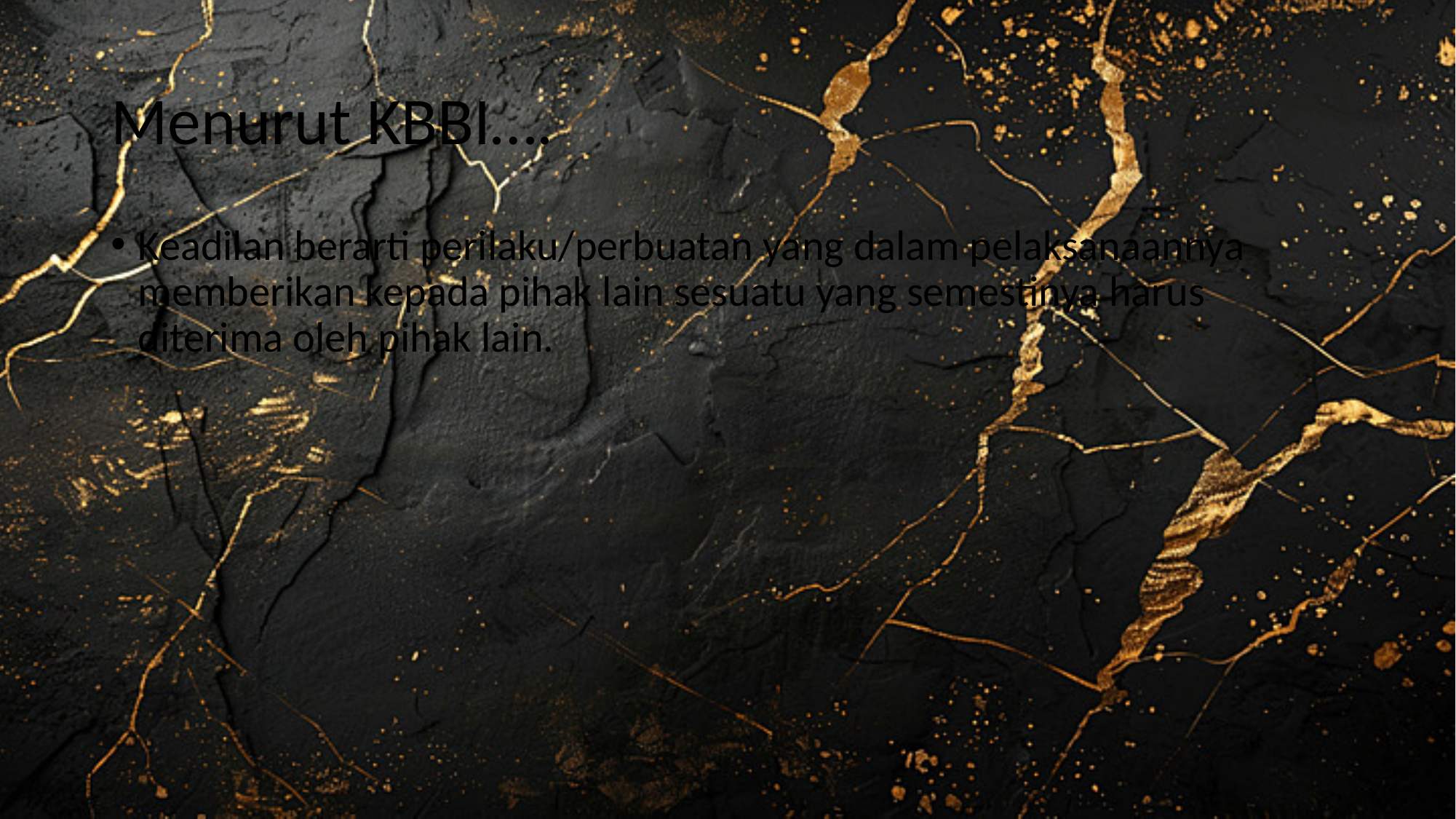

# Menurut KBBI….
Keadilan berarti perilaku/perbuatan yang dalam pelaksanaannya memberikan kepada pihak lain sesuatu yang semestinya harus diterima oleh pihak lain.